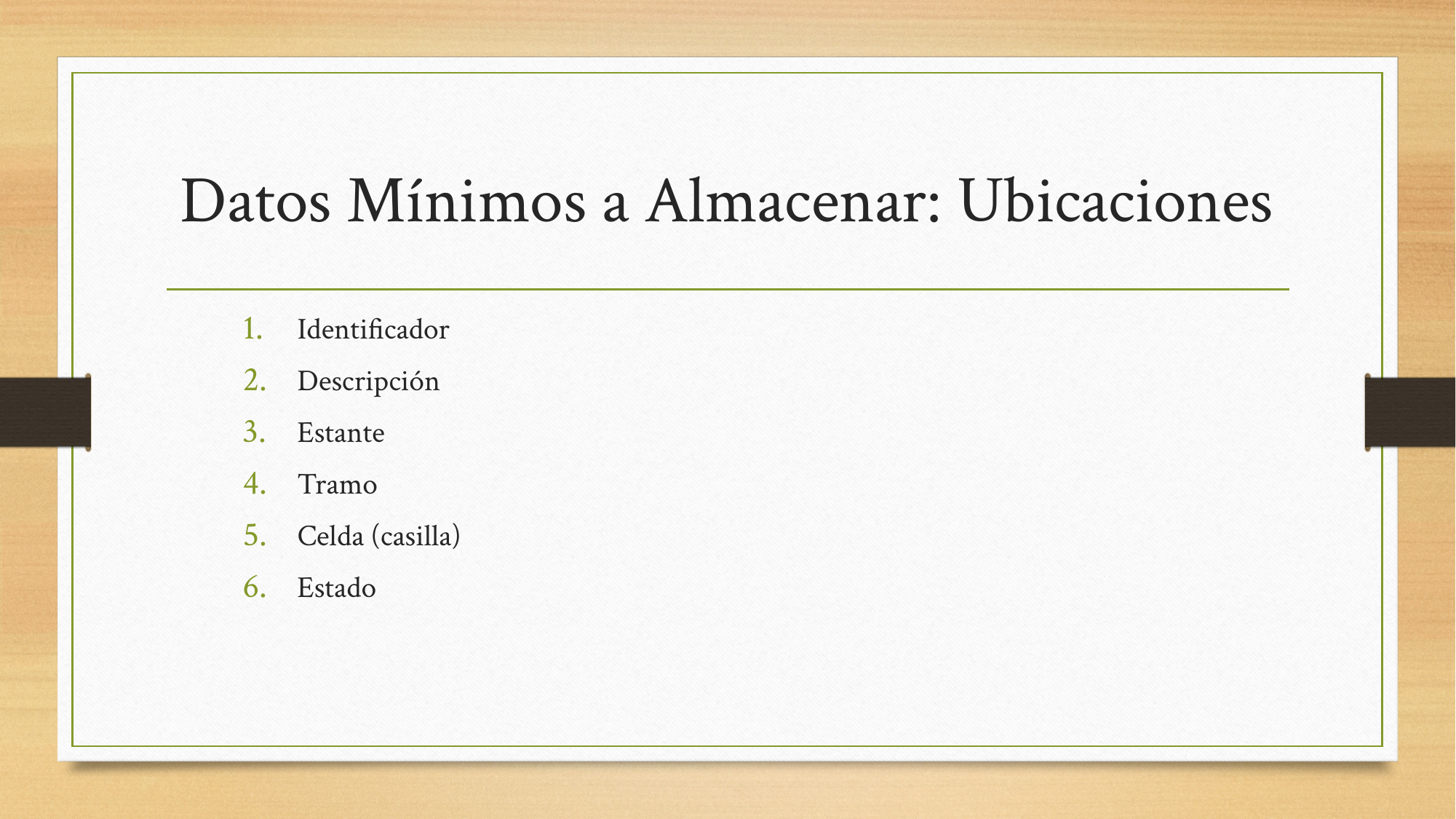

# Datos Mínimos a Almacenar: Ubicaciones
Identificador
Descripción
Estante
Tramo
Celda (casilla)
Estado